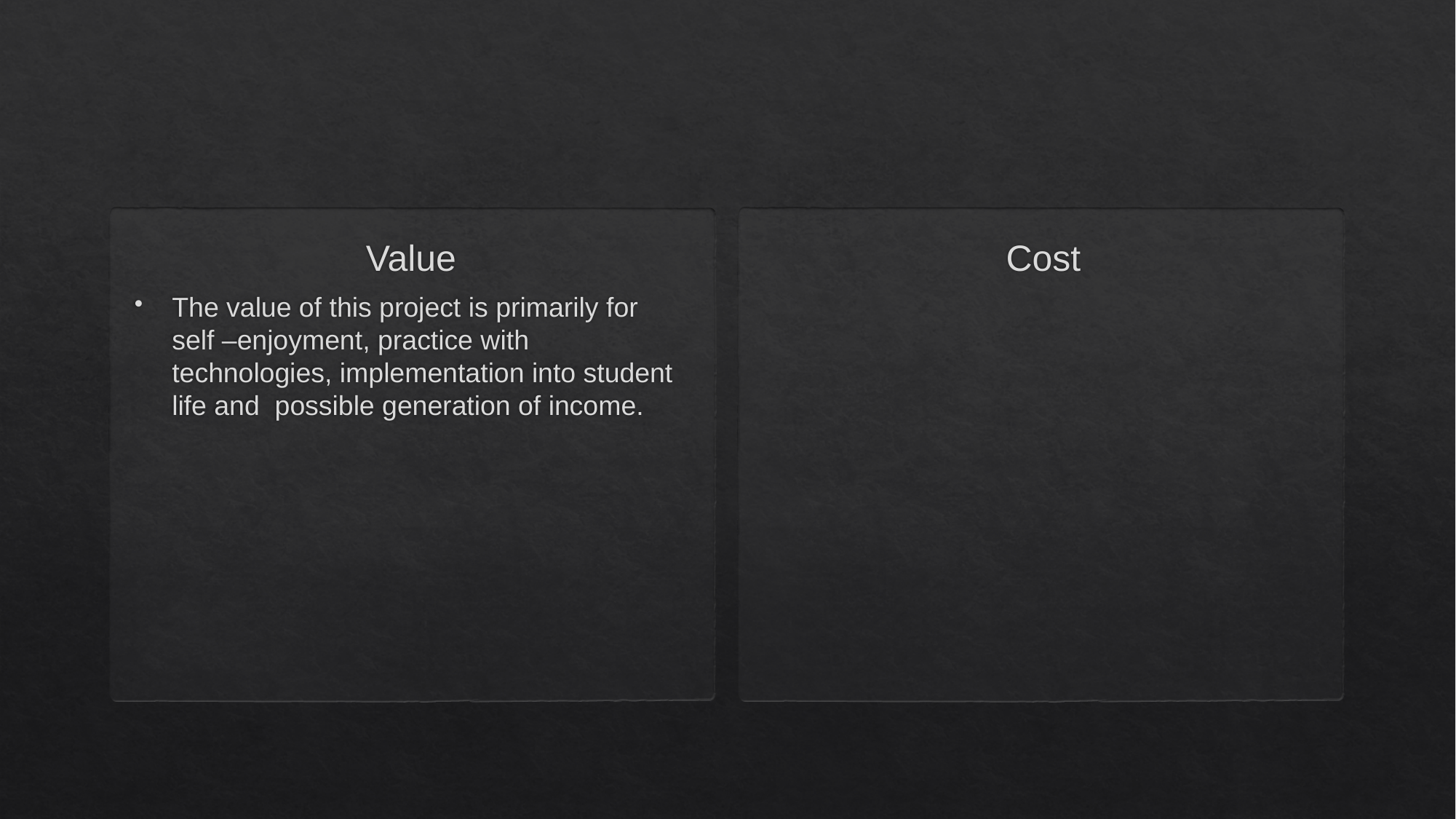

#
Value
Cost
The value of this project is primarily for  self –enjoyment, practice with technologies, implementation into student life and  possible generation of income.